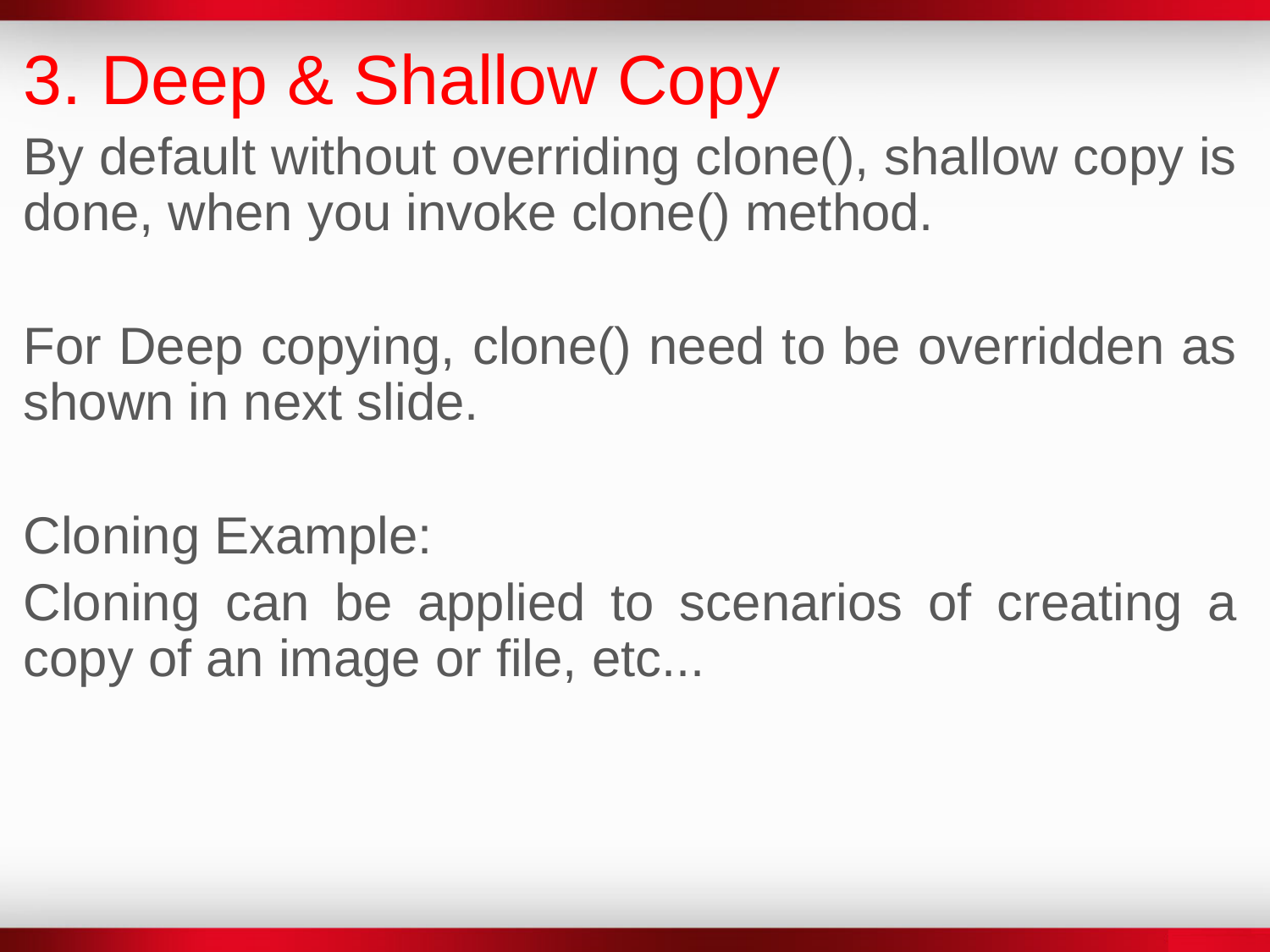

3. Deep & Shallow Copy
By default without overriding clone(), shallow copy is done, when you invoke clone() method.

For Deep copying, clone() need to be overridden as shown in next slide.

Cloning Example:
Cloning can be applied to scenarios of creating a copy of an image or file, etc...